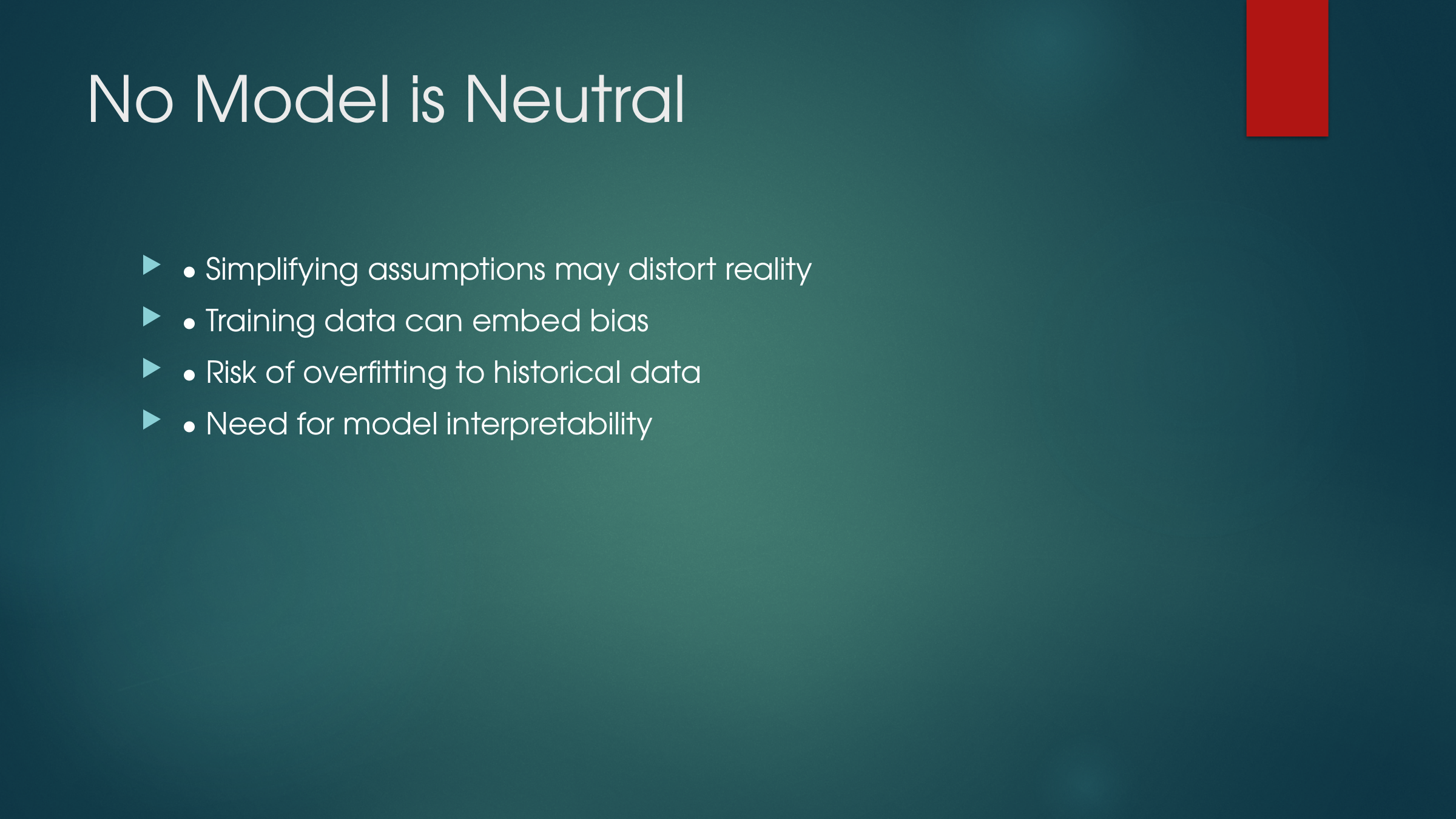

# No Model is Neutral
• Simplifying assumptions may distort reality
• Training data can embed bias
• Risk of overfitting to historical data
• Need for model interpretability